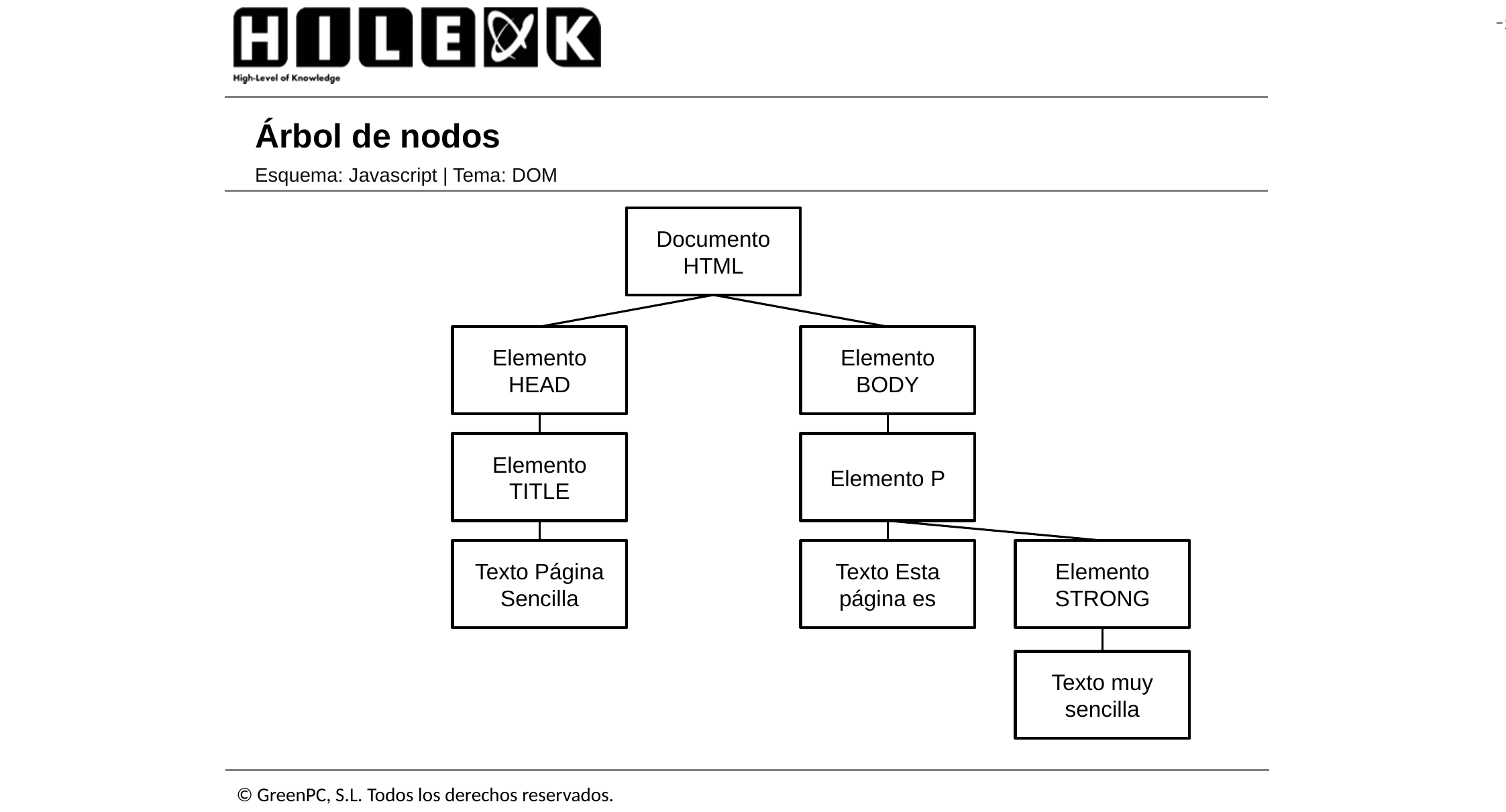

# Árbol de nodos
Esquema: Javascript | Tema: DOM
Documento HTML
Elemento HEAD
Elemento BODY
Elemento TITLE
Elemento P
Texto Página Sencilla
Texto Esta página es
Elemento STRONG
Texto muy sencilla